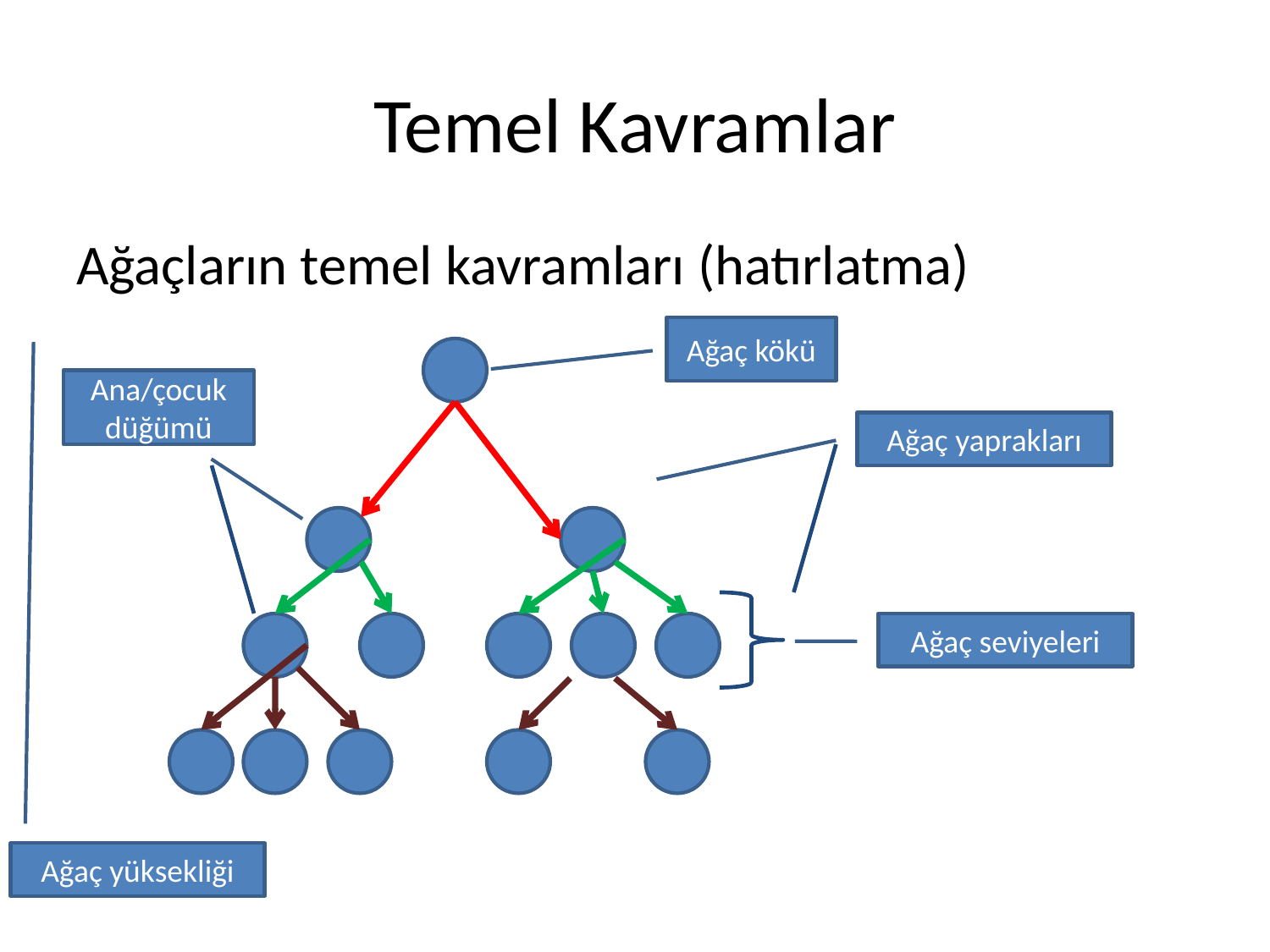

# Temel Kavramlar
Ağaçların temel kavramları (hatırlatma)
Ağaç kökü

Ana/çocuk düğümü
Ağaç yaprakları

Ağaç seviyeleri

Ağaç yüksekliği